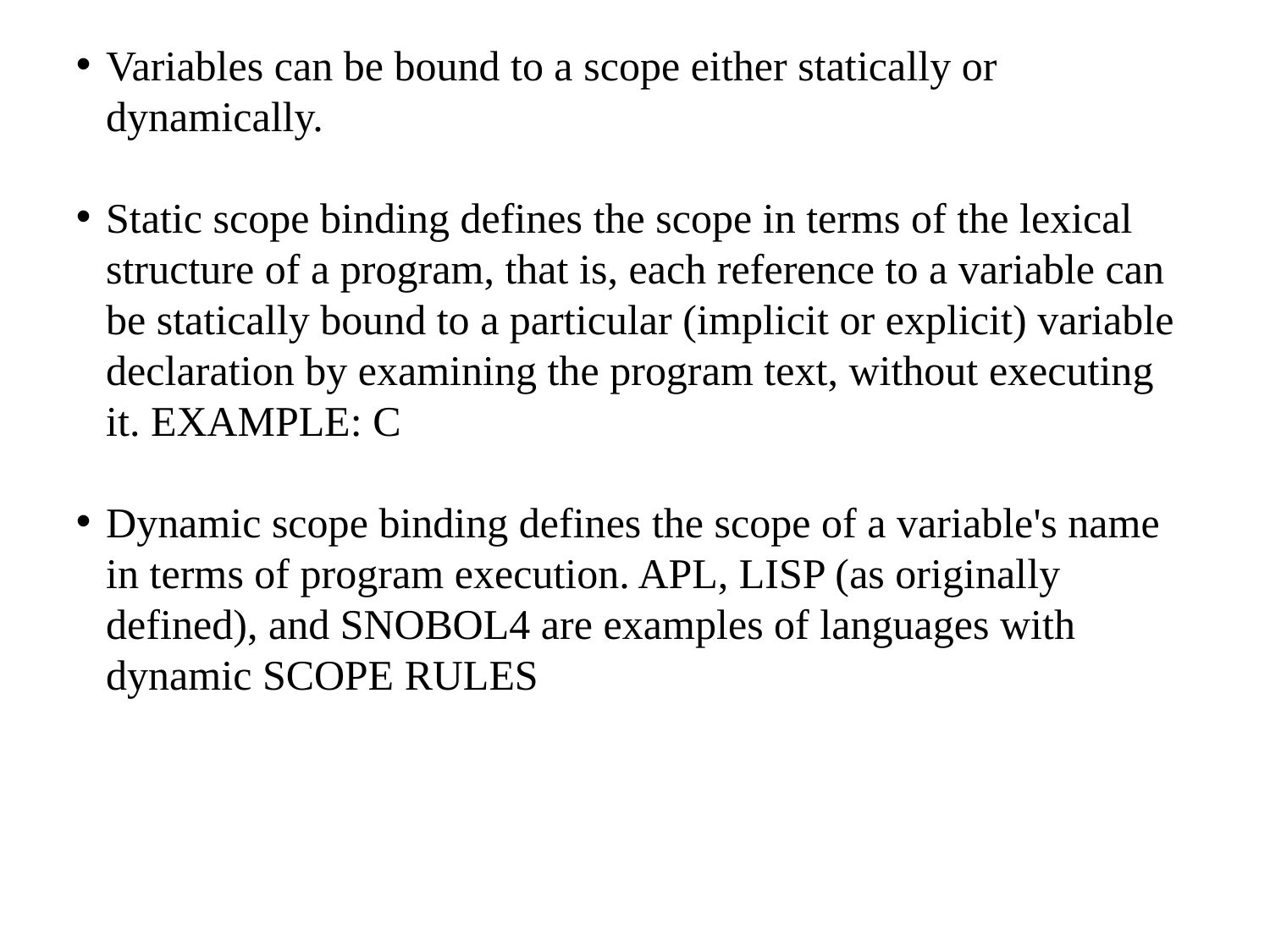

Variables can be bound to a scope either statically or dynamically.

Static scope binding defines the scope in terms of the lexical structure of a program, that is, each reference to a variable can be statically bound to a particular (implicit or explicit) variable declaration by examining the program text, without executing it. EXAMPLE: C

Dynamic scope binding defines the scope of a variable's name in terms of program execution. APL, LISP (as originally defined), and SNOBOL4 are examples of languages with dynamic SCOPE RULES